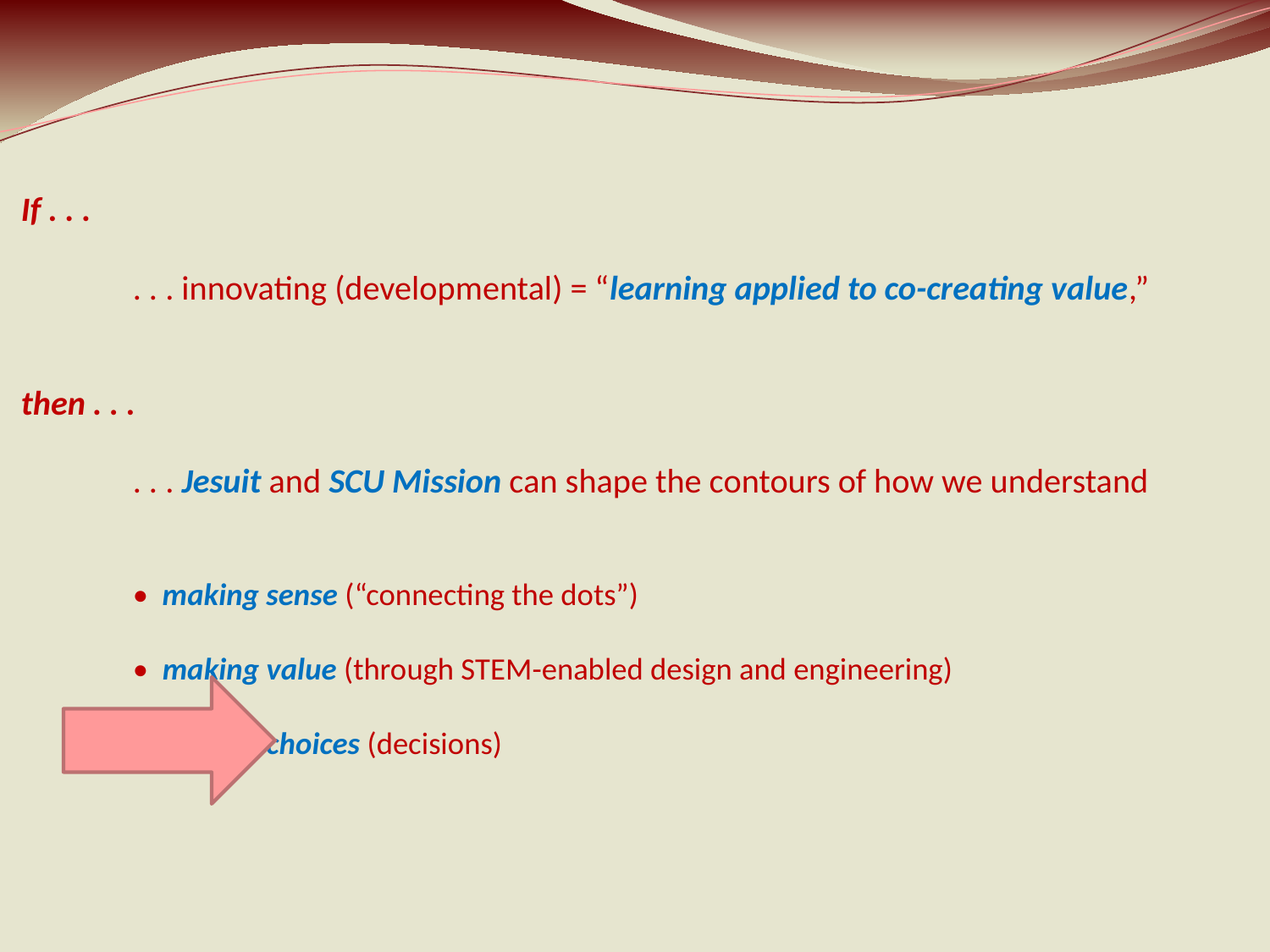

# If . . . . . . innovating (developmental) = “learning applied to co-creating value,” then . . . . . . Jesuit and SCU Mission can shape the contours of how we understand •  making sense (“connecting the dots”) •  making value (through STEM-enabled design and engineering) •  making choices (decisions)